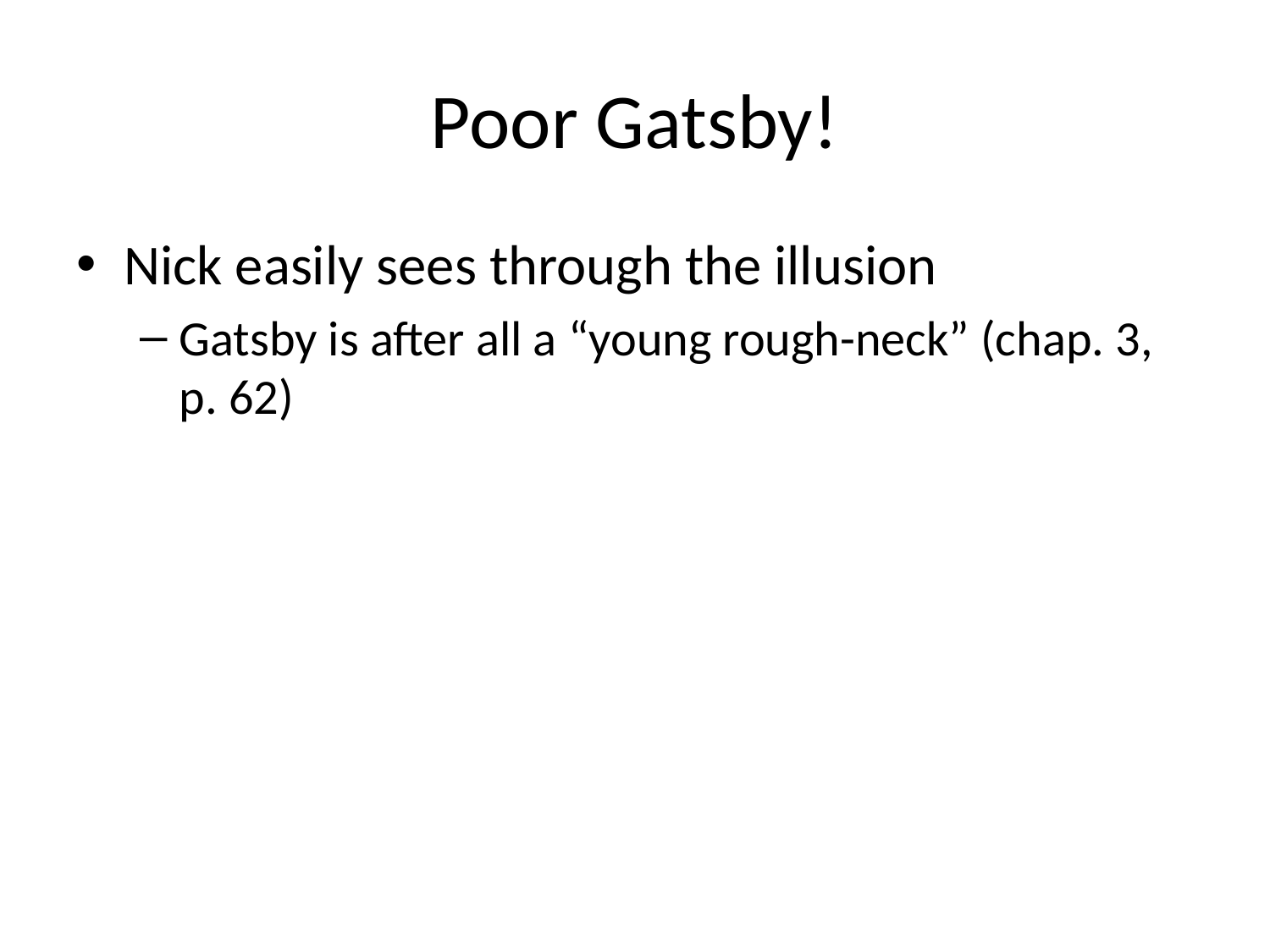

# Poor Gatsby!
Nick easily sees through the illusion
Gatsby is after all a “young rough-neck” (chap. 3, p. 62)